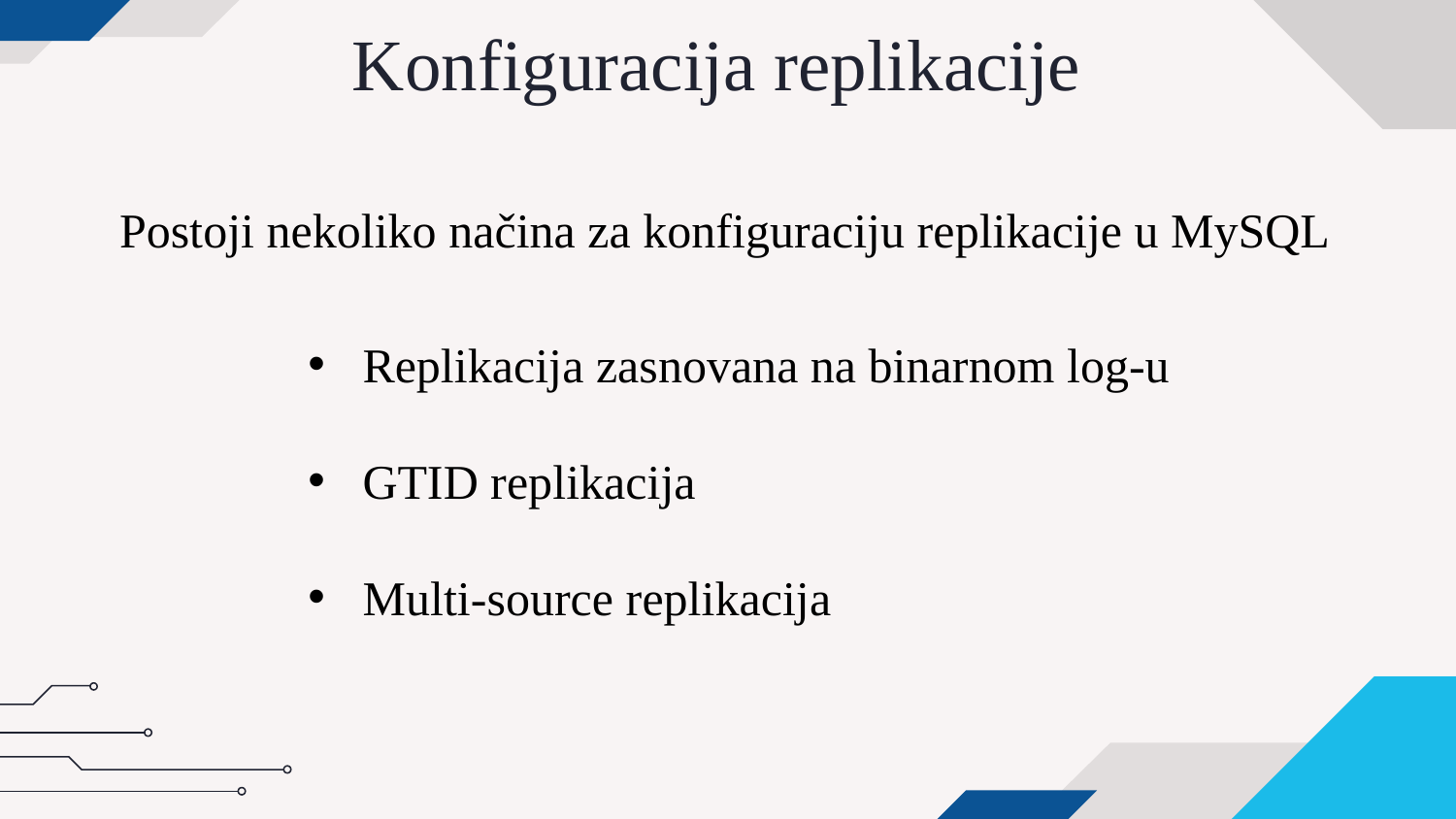

# Konfiguracija replikacije
Postoji nekoliko načina za konfiguraciju replikacije u MySQL
Replikacija zasnovana na binarnom log-u

GTID replikacija

Multi-source replikacija